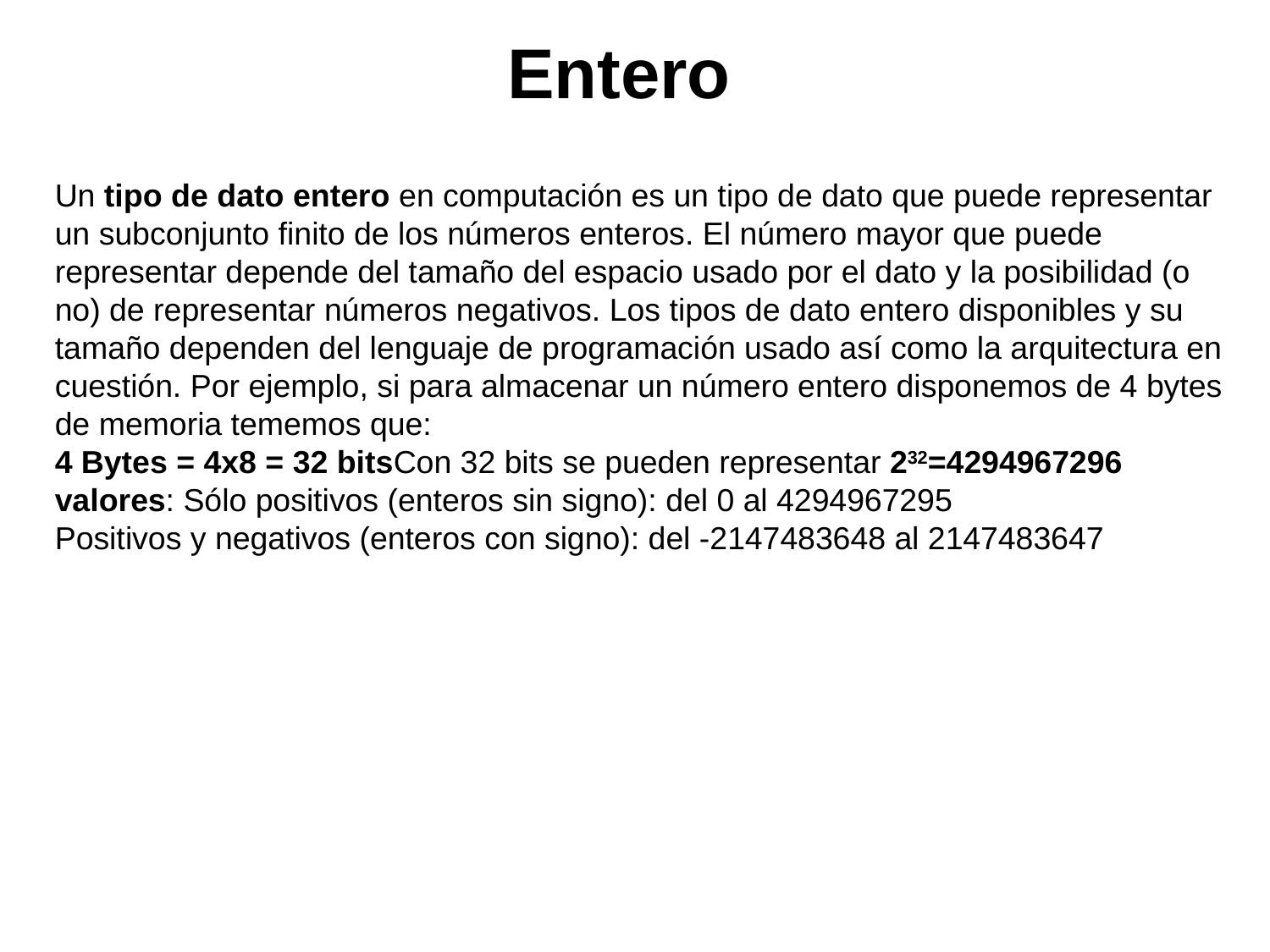

Entero
Un tipo de dato entero en computación es un tipo de dato que puede representar un subconjunto finito de los números enteros. El número mayor que puede representar depende del tamaño del espacio usado por el dato y la posibilidad (o no) de representar números negativos. Los tipos de dato entero disponibles y su tamaño dependen del lenguaje de programación usado así como la arquitectura en cuestión. Por ejemplo, si para almacenar un número entero disponemos de 4 bytes de memoria tememos que:
4 Bytes = 4x8 = 32 bitsCon 32 bits se pueden representar 232=4294967296 valores: Sólo positivos (enteros sin signo): del 0 al 4294967295
Positivos y negativos (enteros con signo): del -2147483648 al 2147483647